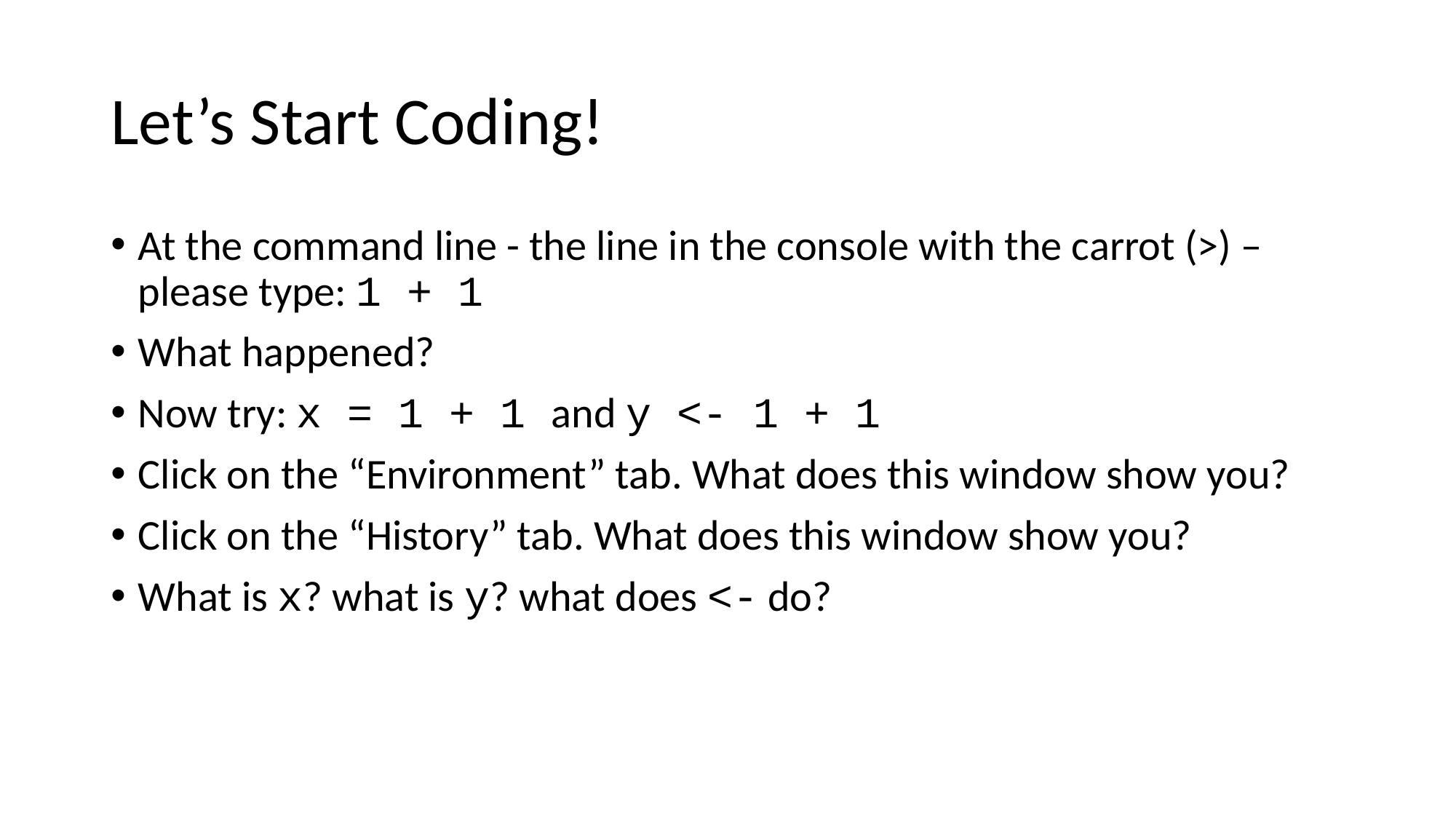

# Let’s Start Coding!
At the command line - the line in the console with the carrot (>) – please type: 1 + 1
What happened?
Now try: x = 1 + 1 and y <- 1 + 1
Click on the “Environment” tab. What does this window show you?
Click on the “History” tab. What does this window show you?
What is x? what is y? what does <- do?